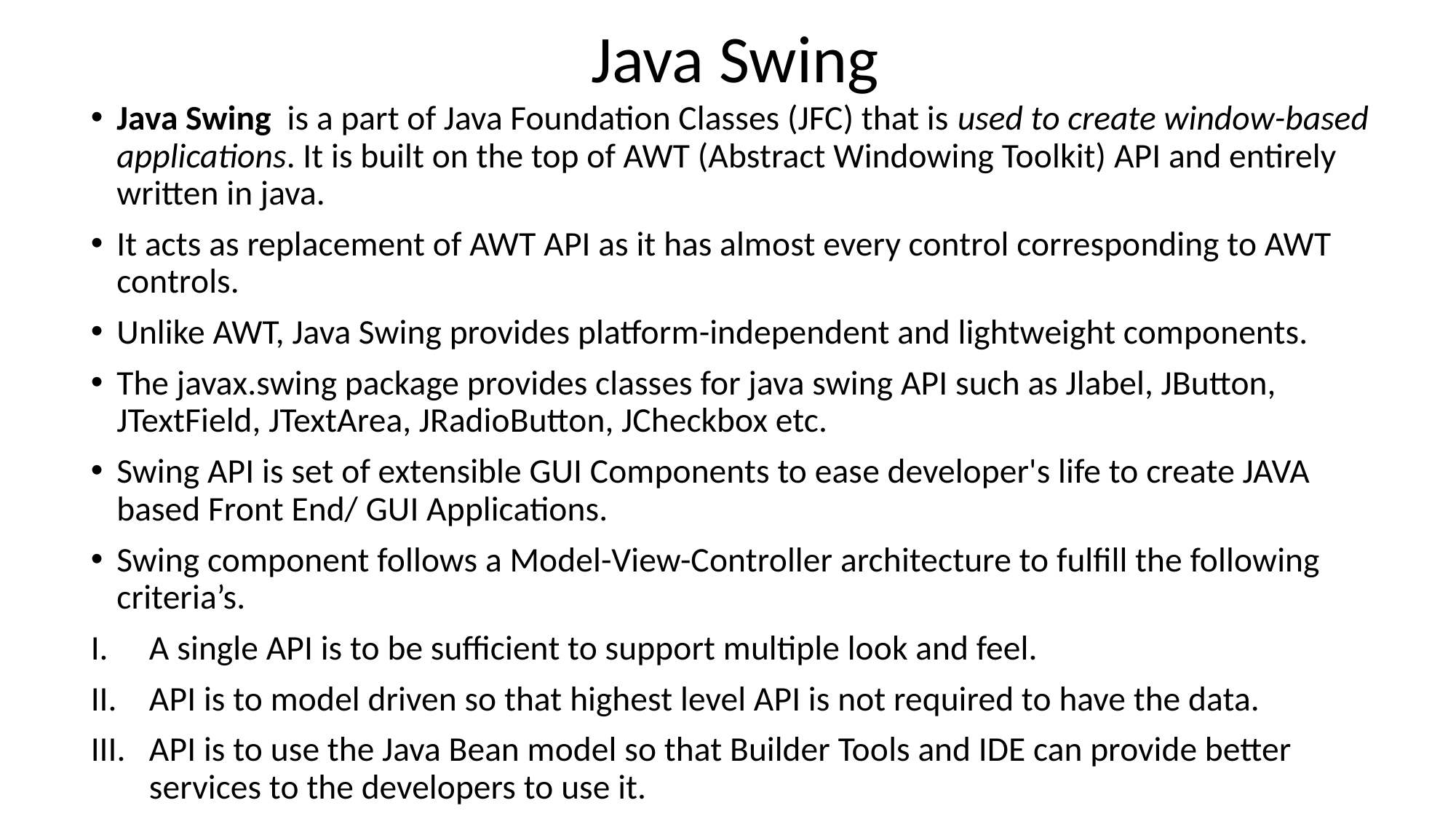

# Java Swing
Java Swing  is a part of Java Foundation Classes (JFC) that is used to create window-based applications. It is built on the top of AWT (Abstract Windowing Toolkit) API and entirely written in java.
It acts as replacement of AWT API as it has almost every control corresponding to AWT controls.
Unlike AWT, Java Swing provides platform-independent and lightweight components.
The javax.swing package provides classes for java swing API such as Jlabel, JButton, JTextField, JTextArea, JRadioButton, JCheckbox etc.
Swing API is set of extensible GUI Components to ease developer's life to create JAVA based Front End/ GUI Applications.
Swing component follows a Model-View-Controller architecture to fulfill the following criteria’s.
A single API is to be sufficient to support multiple look and feel.
API is to model driven so that highest level API is not required to have the data.
API is to use the Java Bean model so that Builder Tools and IDE can provide better services to the developers to use it.